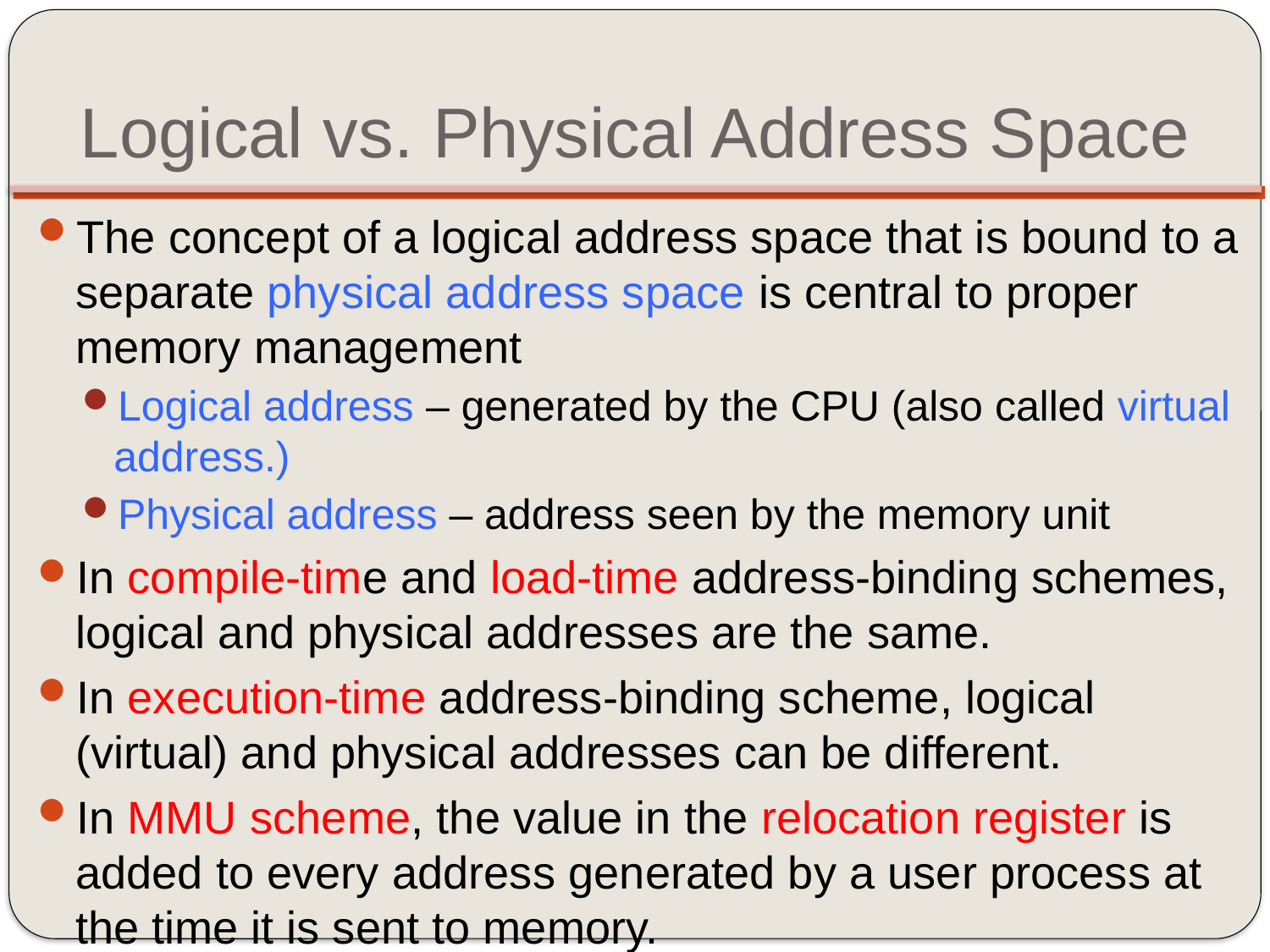

# Logical vs. Physical Address Space
The concept of a logical address space that is bound to a separate physical address space is central to proper memory management
Logical address – generated by the CPU (also called virtual address.)
Physical address – address seen by the memory unit
In compile-time and load-time address-binding schemes, logical and physical addresses are the same.
In execution-time address-binding scheme, logical (virtual) and physical addresses can be different.
In MMU scheme, the value in the relocation register is added to every address generated by a user process at the time it is sent to memory.
The user program deals with logical addresses only it never sees the real physical addresses.